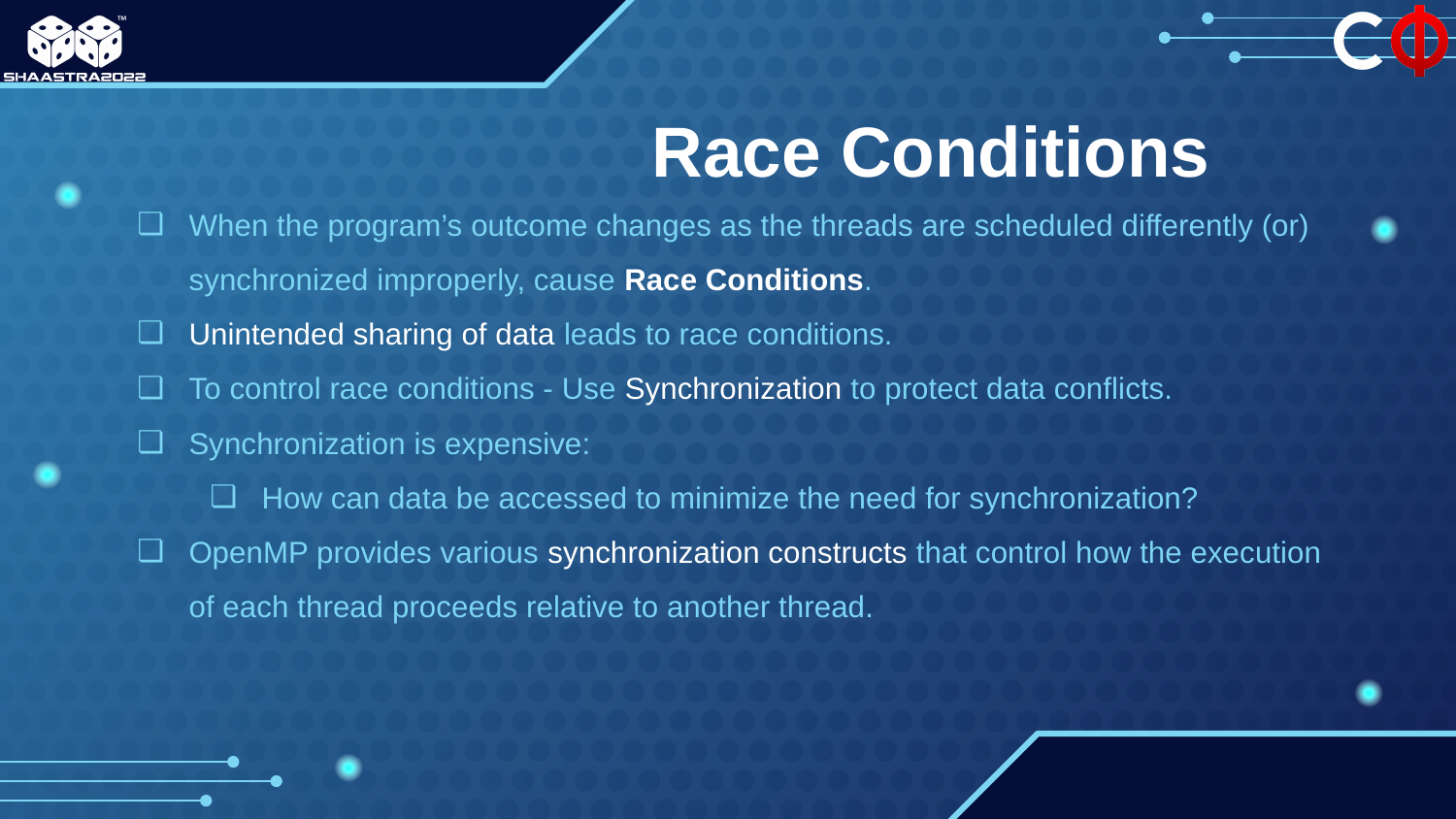

# Race Conditions
When the program’s outcome changes as the threads are scheduled differently (or) synchronized improperly, cause Race Conditions.
Unintended sharing of data leads to race conditions.
To control race conditions - Use Synchronization to protect data conflicts.
Synchronization is expensive:
How can data be accessed to minimize the need for synchronization?
OpenMP provides various synchronization constructs that control how the execution of each thread proceeds relative to another thread.